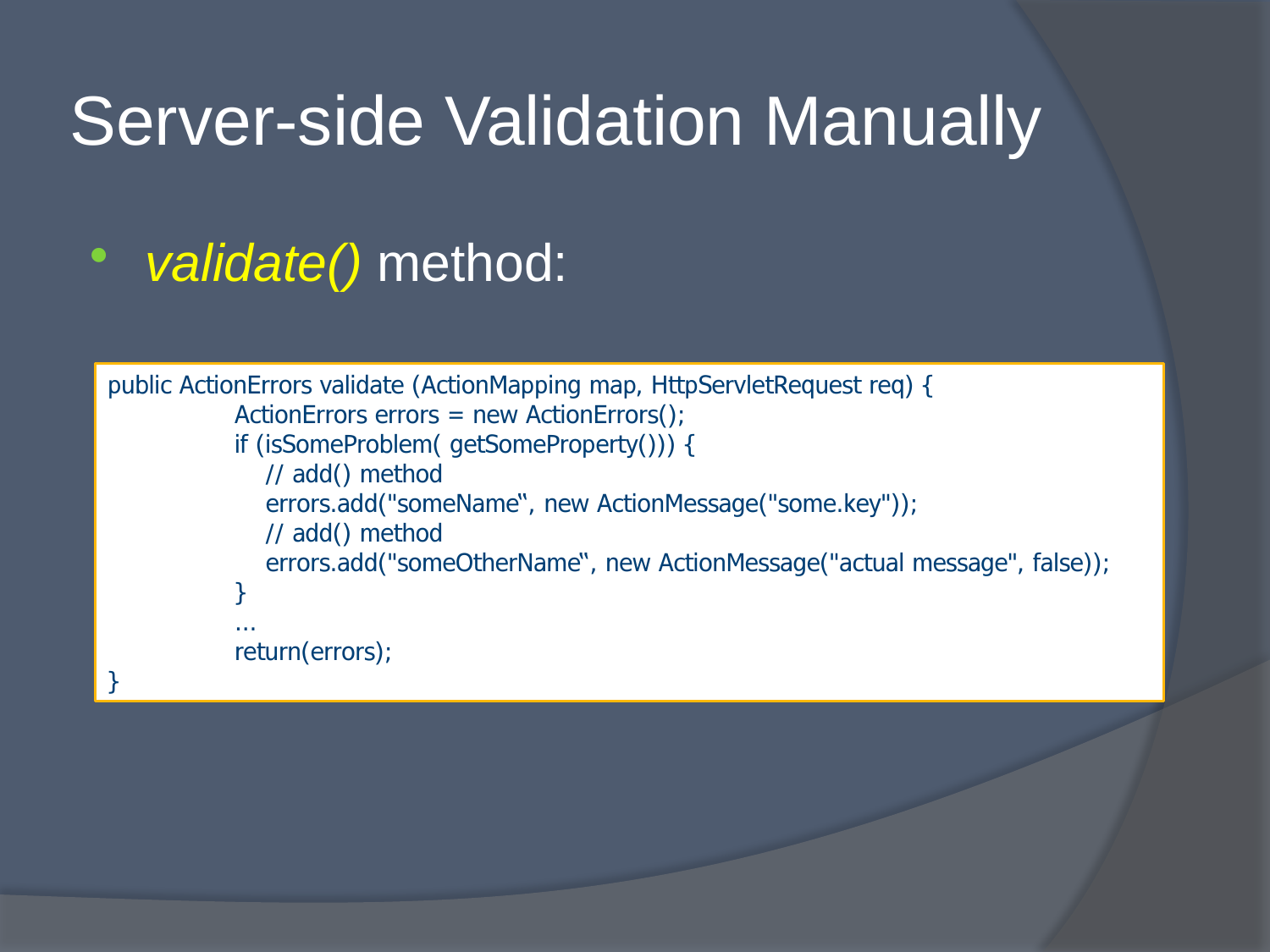

# Server-side Validation Manually
validate() method:

public ActionErrors validate (ActionMapping map, HttpServletRequest req) {
 	ActionErrors errors = new ActionErrors();
	if (isSomeProblem( getSomeProperty())) {
	    // add() method
	    errors.add("someName“, new ActionMessage("some.key"));
	    // add() method
	    errors.add("someOtherName“, new ActionMessage("actual message", false));
	}
	...
	return(errors);
}